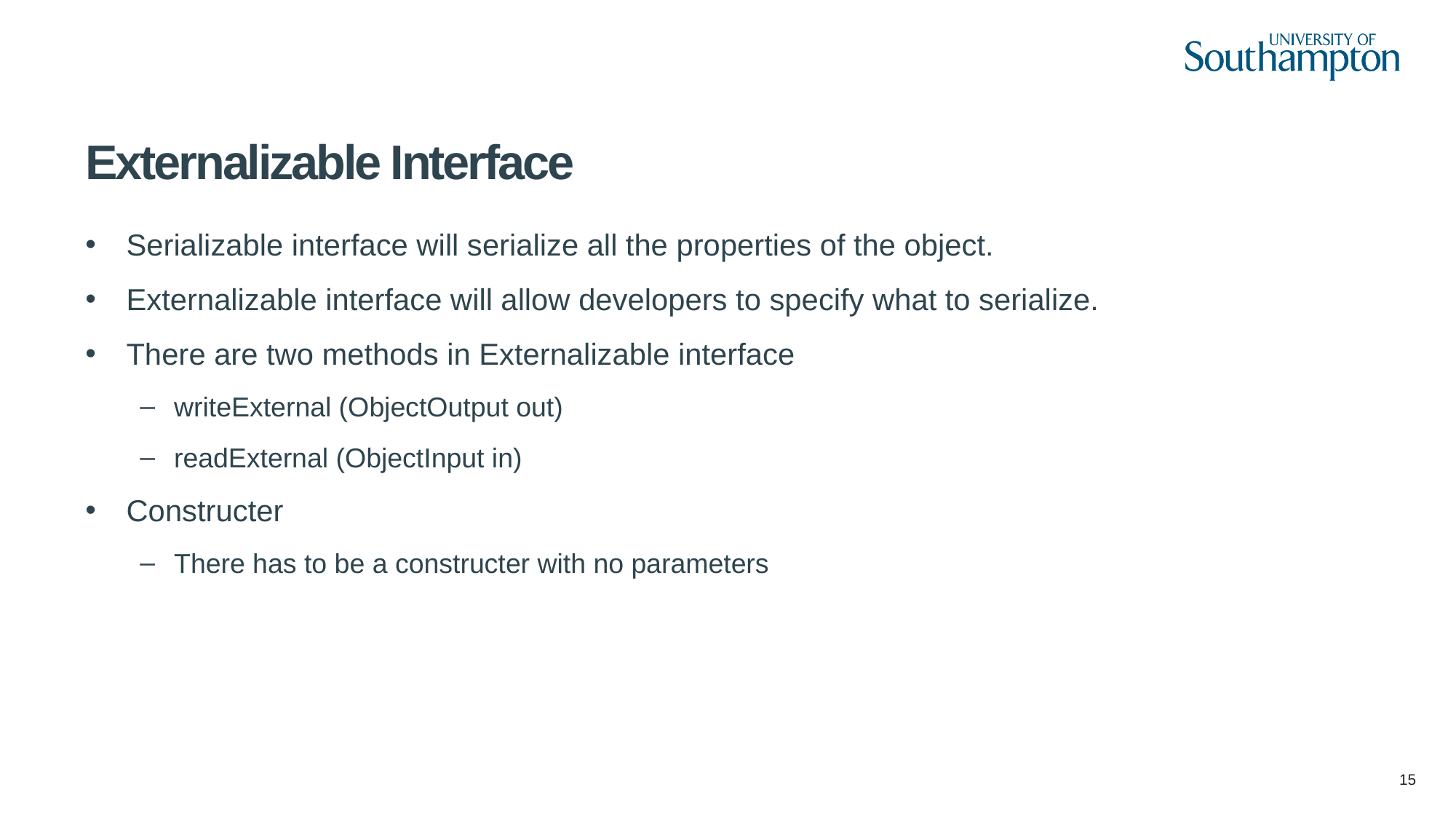

# Externalizable Interface
Serializable interface will serialize all the properties of the object.
Externalizable interface will allow developers to specify what to serialize.
There are two methods in Externalizable interface
writeExternal (ObjectOutput out)
readExternal (ObjectInput in)
Constructer
There has to be a constructer with no parameters